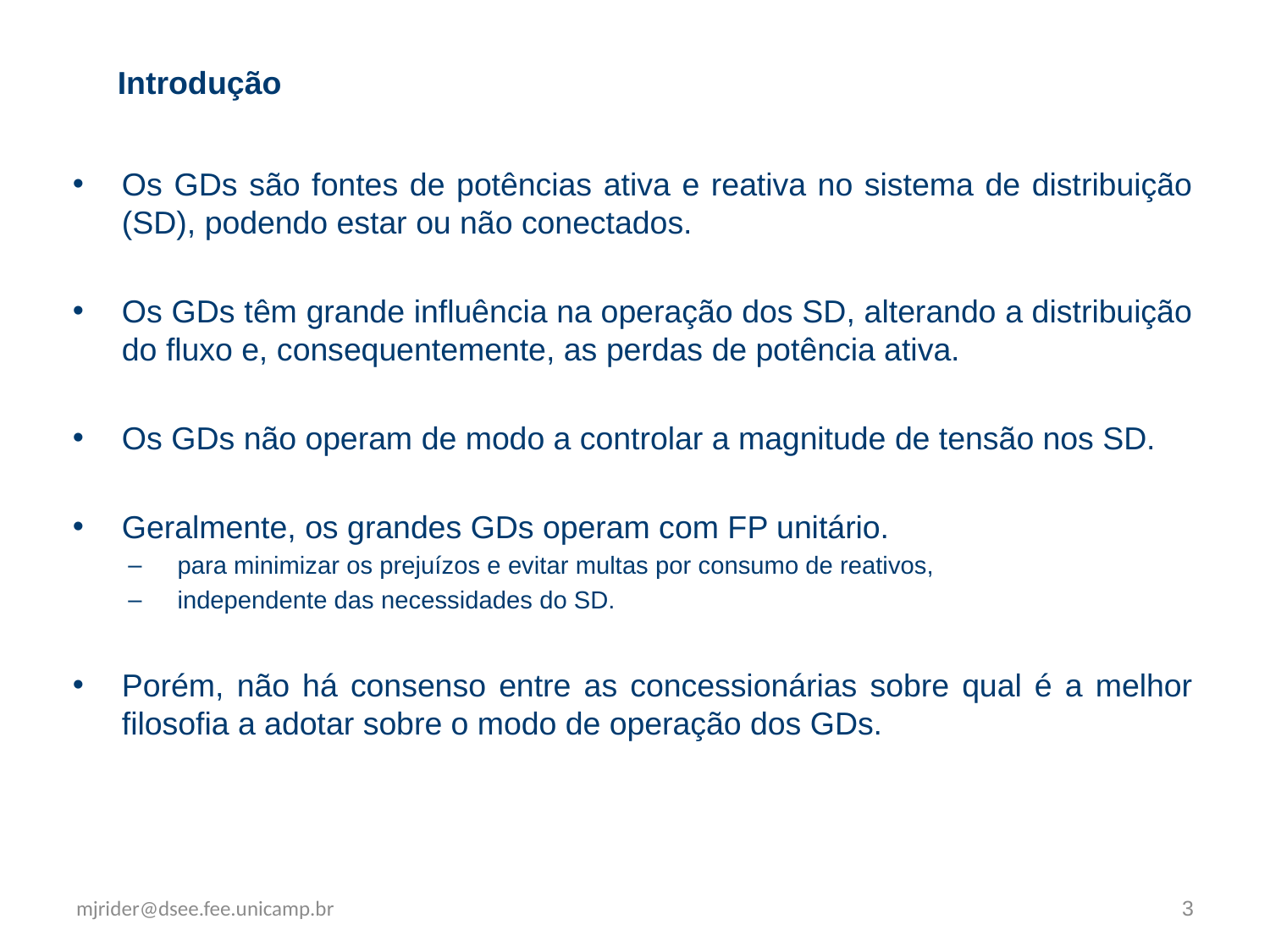

Introdução
Os GDs são fontes de potências ativa e reativa no sistema de distribuição (SD), podendo estar ou não conectados.

Os GDs têm grande influência na operação dos SD, alterando a distribuição do fluxo e, consequentemente, as perdas de potência ativa.

Os GDs não operam de modo a controlar a magnitude de tensão nos SD.

Geralmente, os grandes GDs operam com FP unitário.
para minimizar os prejuízos e evitar multas por consumo de reativos,
independente das necessidades do SD.

Porém, não há consenso entre as concessionárias sobre qual é a melhor filosofia a adotar sobre o modo de operação dos GDs.
mjrider@dsee.fee.unicamp.br
3